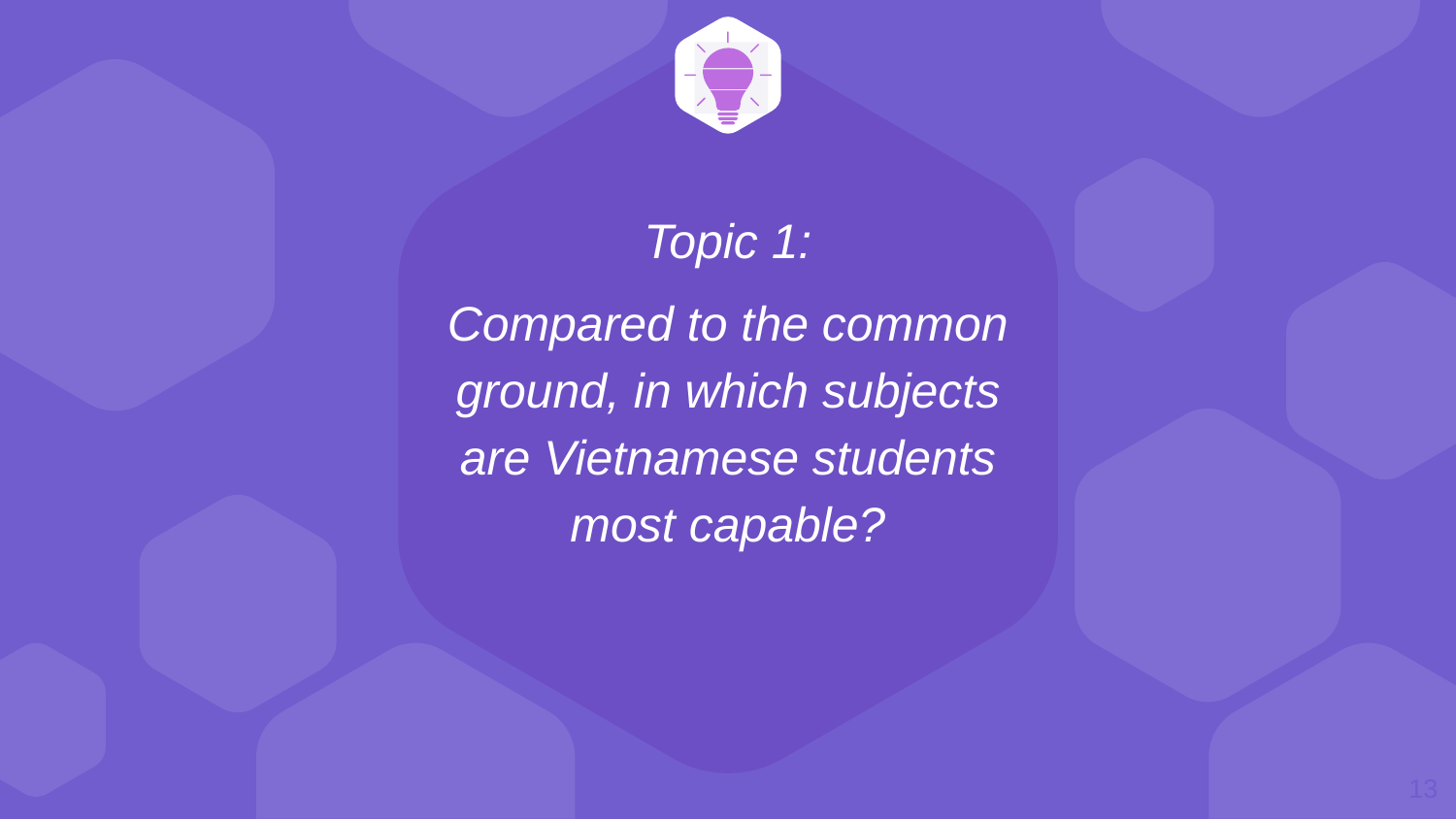

Topic 1:
Compared to the common ground, in which subjects are Vietnamese students most capable?

13